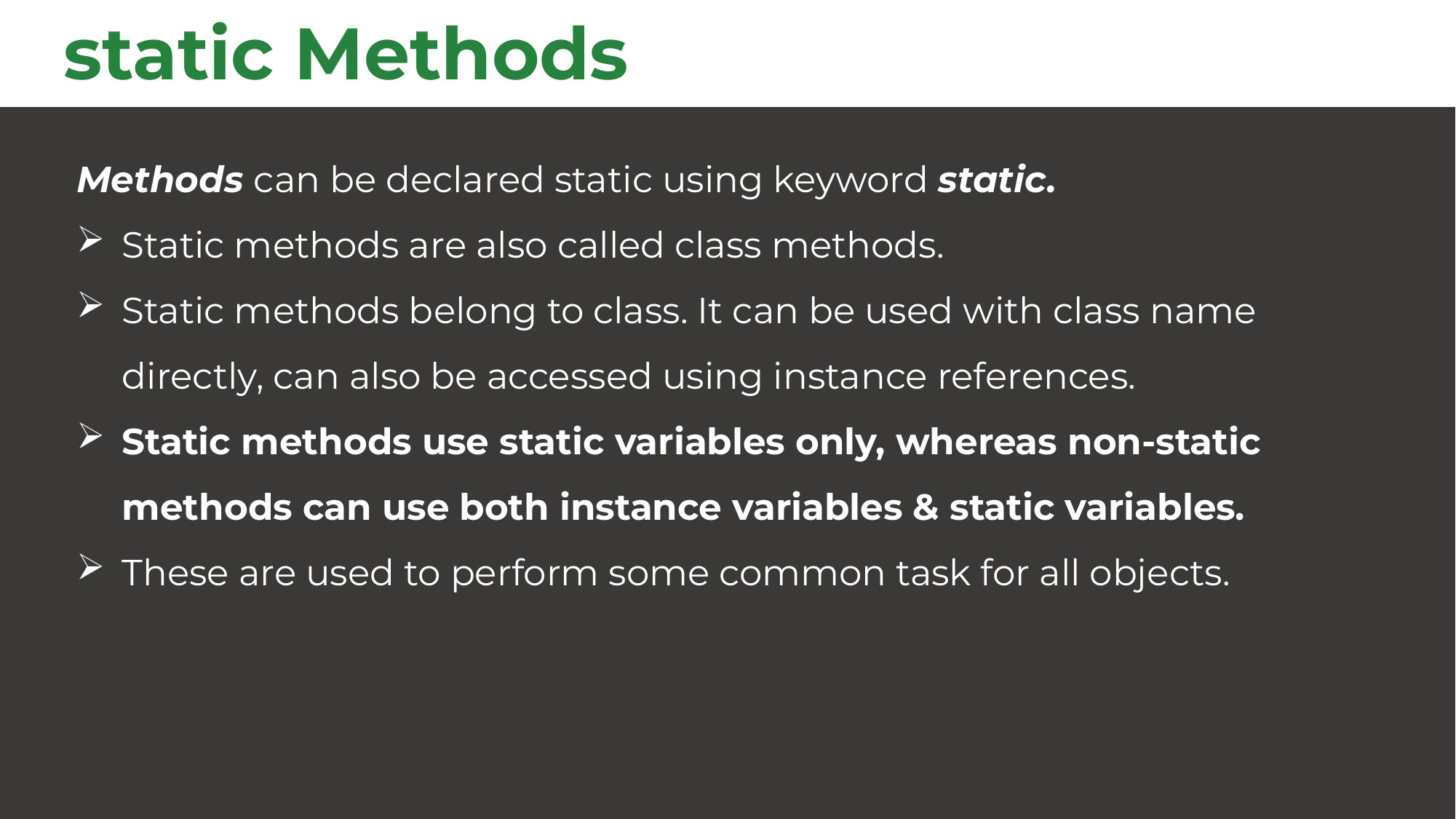

# static Methods
Methods can be declared static using keyword static.
Static methods are also called class methods.
Static methods belong to class. It can be used with class name directly, can also be accessed using instance references.
Static methods use static variables only, whereas non-static methods can use both instance variables & static variables.
These are used to perform some common task for all objects.